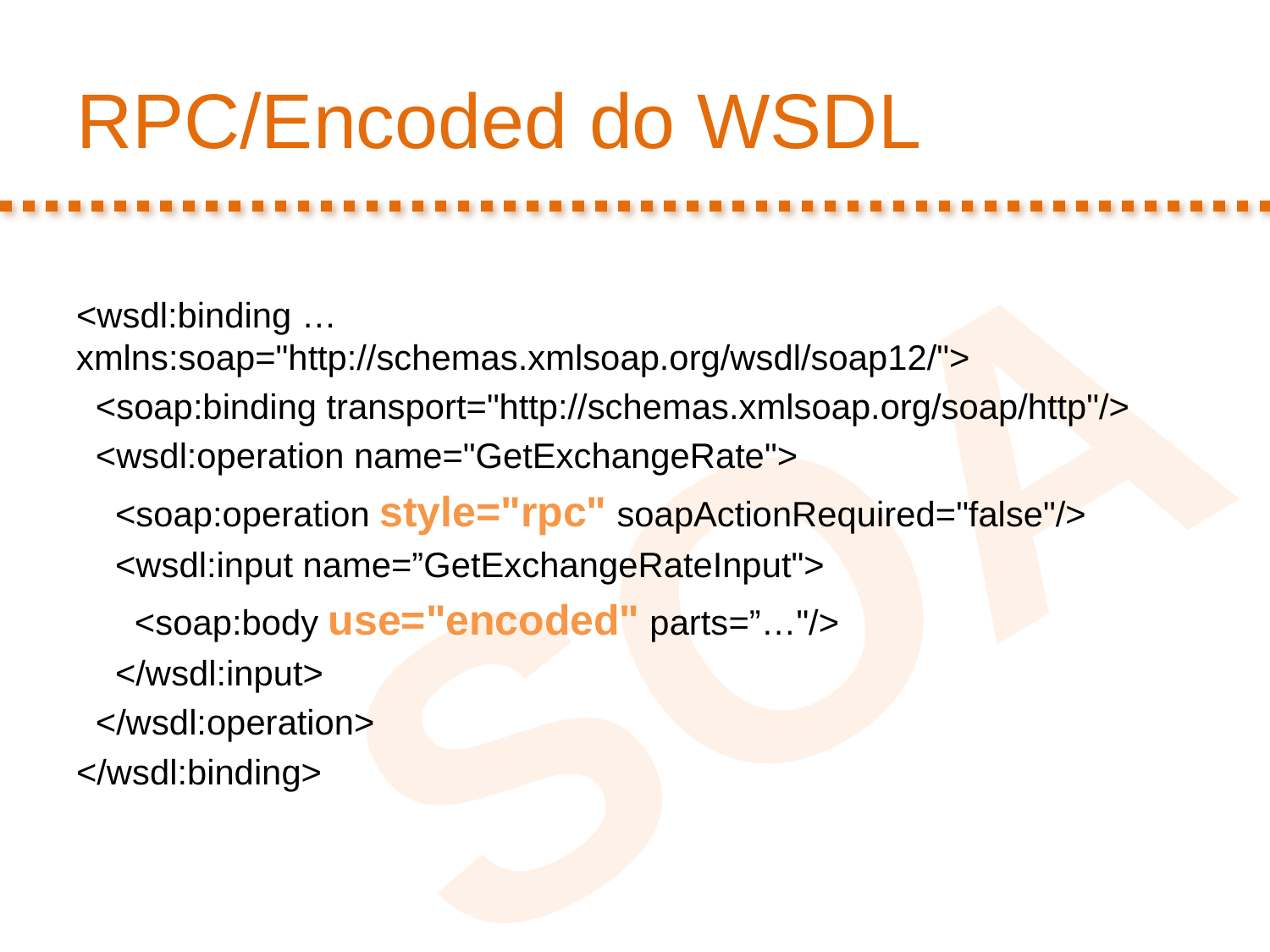

# RPC/Encoded do WSDL
<wsdl:binding … xmlns:soap="http://schemas.xmlsoap.org/wsdl/soap12/">
  <soap:binding transport="http://schemas.xmlsoap.org/soap/http"/>
  <wsdl:operation name="GetExchangeRate">
    <soap:operation style="rpc" soapActionRequired="false"/>
    <wsdl:input name=”GetExchangeRateInput">
      <soap:body use="encoded" parts=”…"/>
    </wsdl:input>
  </wsdl:operation>
</wsdl:binding>